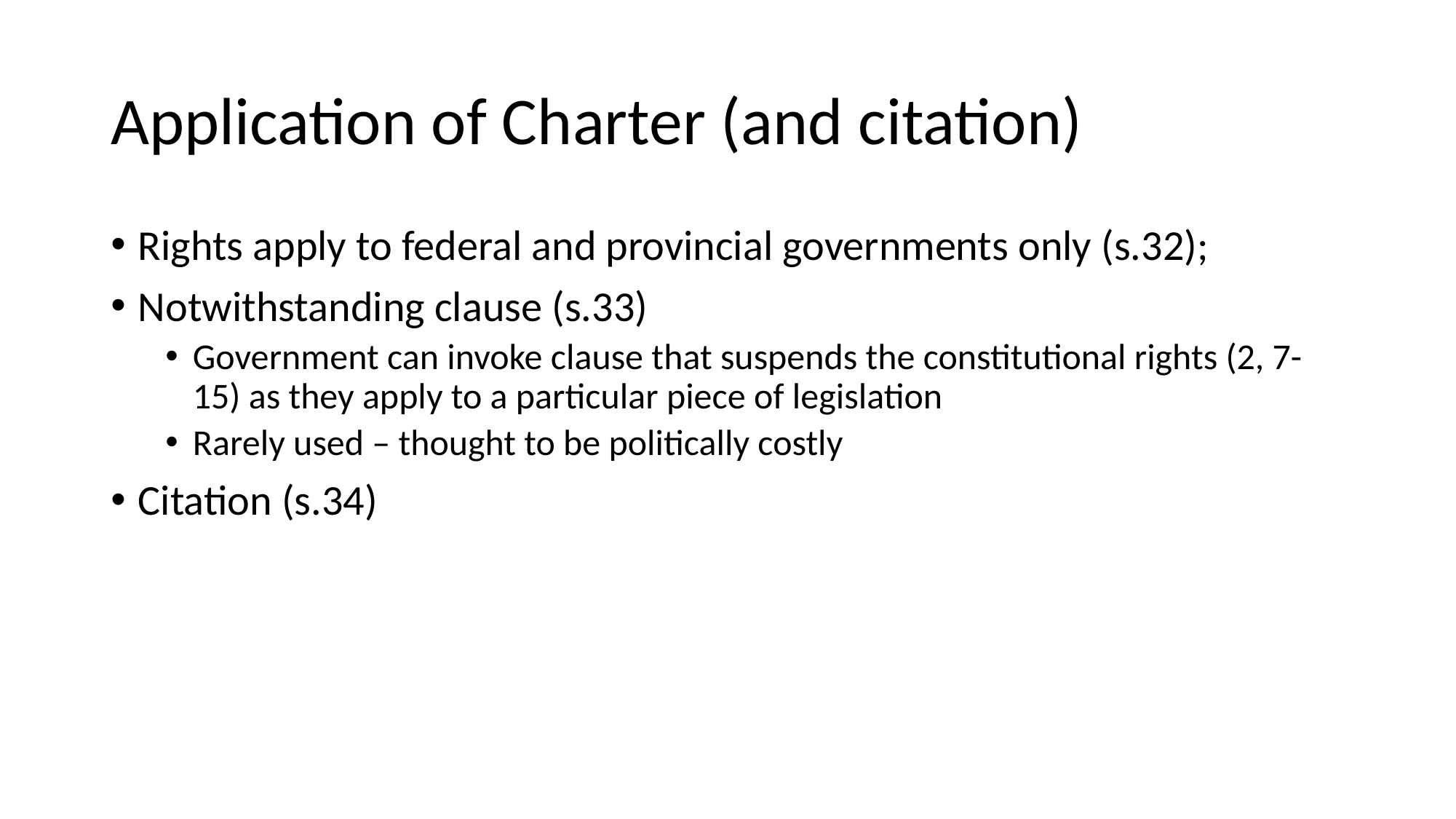

# Application of Charter (and citation)
Rights apply to federal and provincial governments only (s.32);
Notwithstanding clause (s.33)
Government can invoke clause that suspends the constitutional rights (2, 7-15) as they apply to a particular piece of legislation
Rarely used – thought to be politically costly
Citation (s.34)